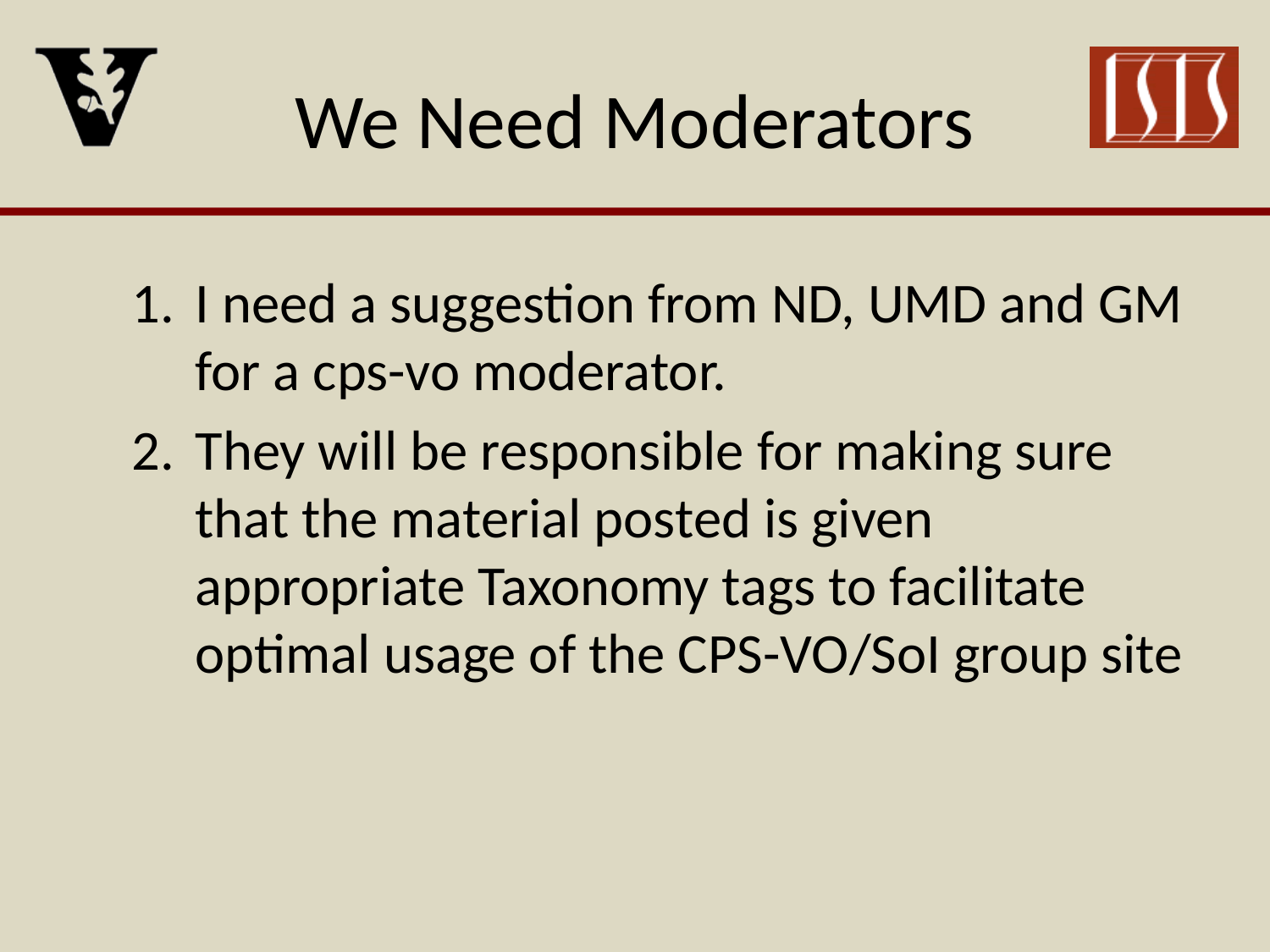

# We Need Moderators
I need a suggestion from ND, UMD and GM for a cps-vo moderator.
They will be responsible for making sure that the material posted is given appropriate Taxonomy tags to facilitate optimal usage of the CPS-VO/SoI group site